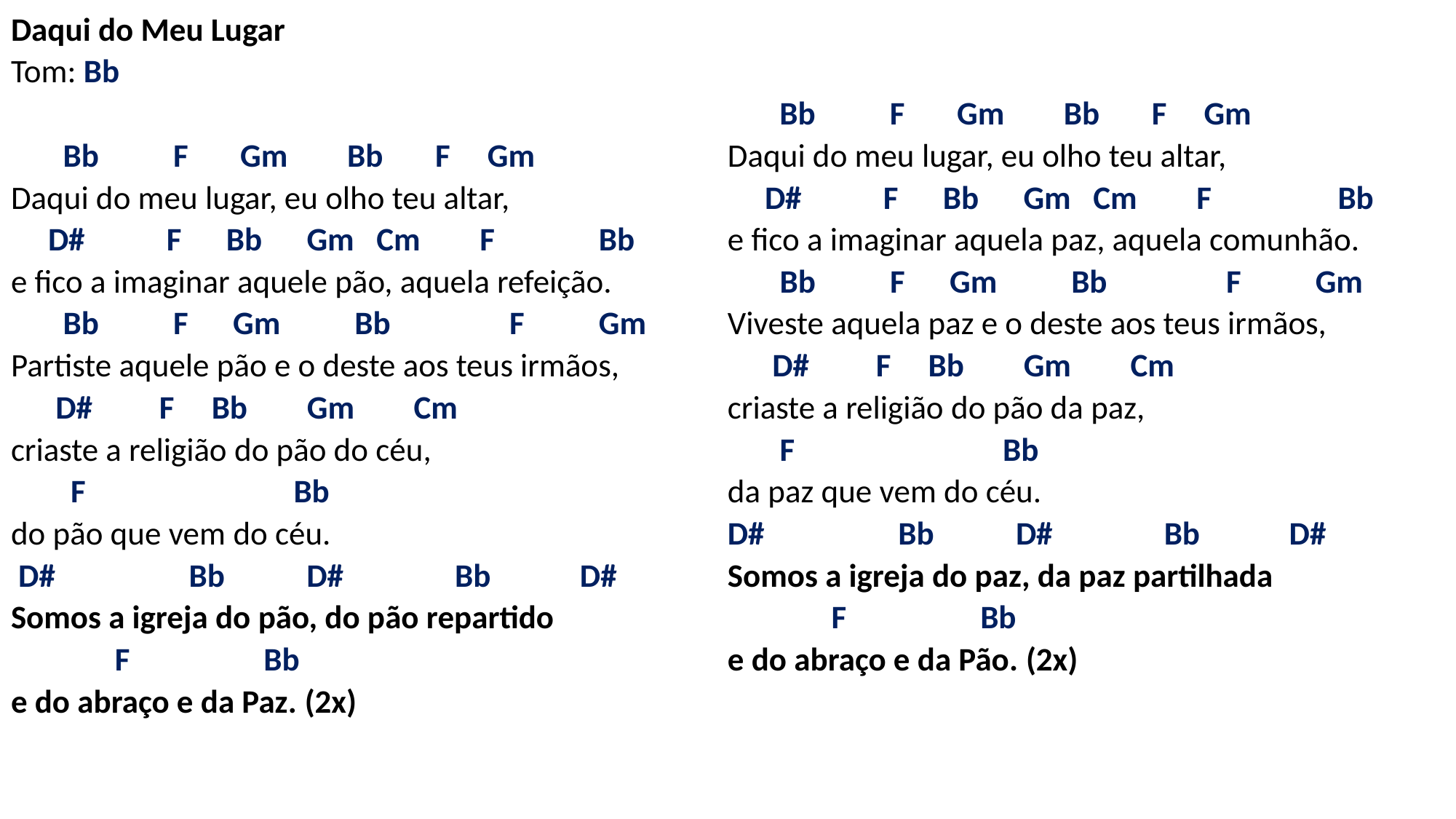

# Daqui do Meu Lugar Tom: Bb   Bb          F       Gm        Bb       F     Gm Daqui do meu lugar, eu olho teu altar, D#           F      Bb      Gm   Cm        F              Bb e fico a imaginar aquele pão, aquela refeição. Bb          F      Gm          Bb                F          Gm Partiste aquele pão e o deste aos teus irmãos, D#         F     Bb        Gm        Cm criaste a religião do pão do céu, F                            Bb do pão que vem do céu. D#                  Bb           D#               Bb            D# Somos a igreja do pão, do pão repartido F                  Bb e do abraço e da Paz. (2x)   Bb          F       Gm        Bb       F     Gm Daqui do meu lugar, eu olho teu altar, D#           F      Bb      Gm   Cm        F                 Bb e fico a imaginar aquela paz, aquela comunhão. Bb          F      Gm          Bb                F          Gm Viveste aquela paz e o deste aos teus irmãos, D#         F     Bb        Gm        Cm criaste a religião do pão da paz, F                            Bb da paz que vem do céu. D#                  Bb           D#               Bb            D# Somos a igreja do paz, da paz partilhada F                  Bb e do abraço e da Pão. (2x)